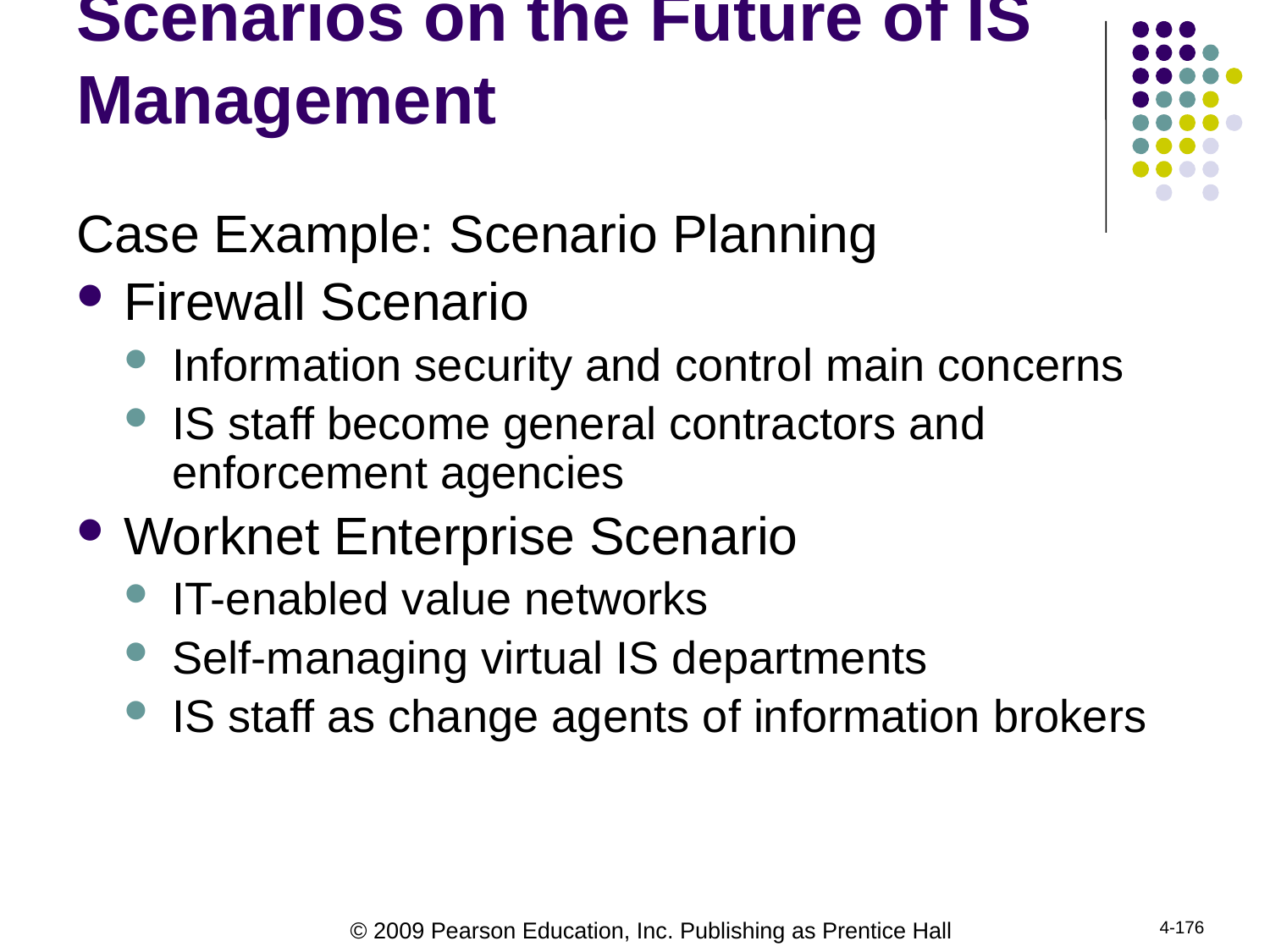

# Scenarios on the Future of IS Management
Case Example: Scenario Planning
Firewall Scenario
Information security and control main concerns
IS staff become general contractors and enforcement agencies
Worknet Enterprise Scenario
IT-enabled value networks
Self-managing virtual IS departments
IS staff as change agents of information brokers
4-176